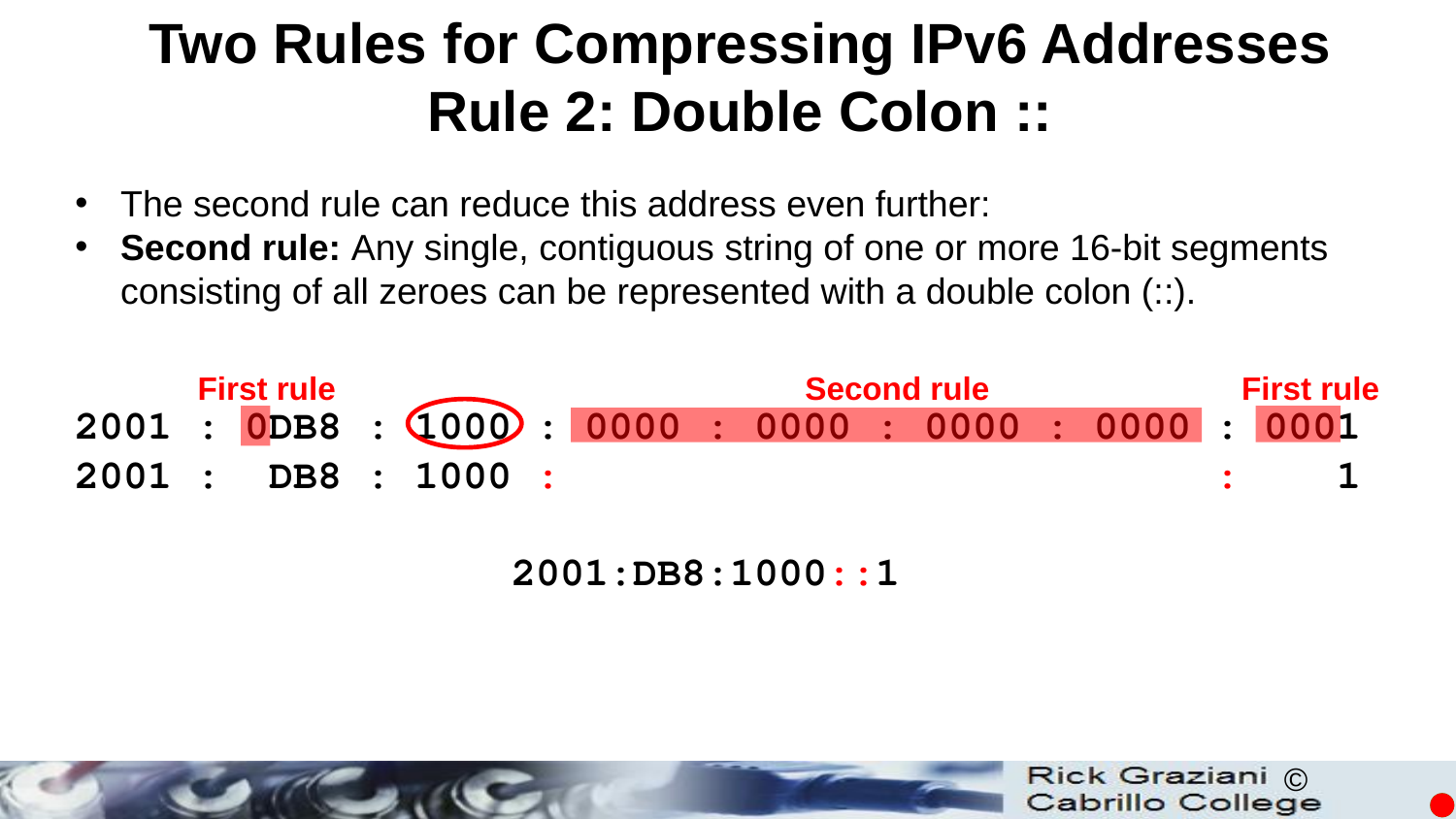

Two Rules for Compressing IPv6 Addresses
Rule 2: Double Colon ::
The second rule can reduce this address even further:
Second rule: Any single, contiguous string of one or more 16-bit segments consisting of all zeroes can be represented with a double colon (::).

2001 : 0DB8 : 1000 : 0000 : 0000 : 0000 : 0000 : 0001
2001 :  DB8 : 1000 :                           :    1

                  2001:DB8:1000::1
First rule
Second rule
First rule